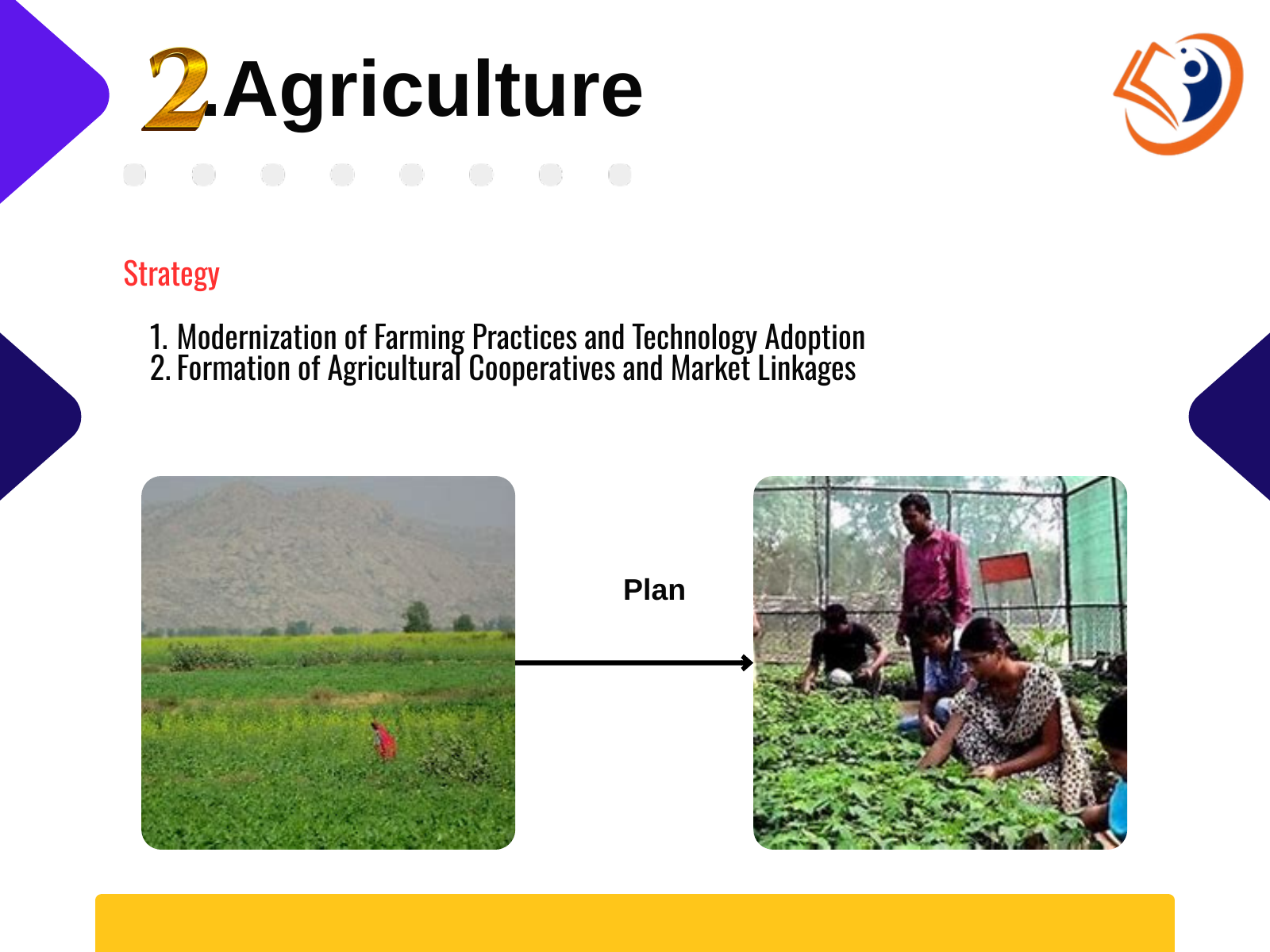

.Agriculture

Strategy

Modernization of Farming Practices and Technology Adoption
Formation of Agricultural Cooperatives and Market Linkages

Plan